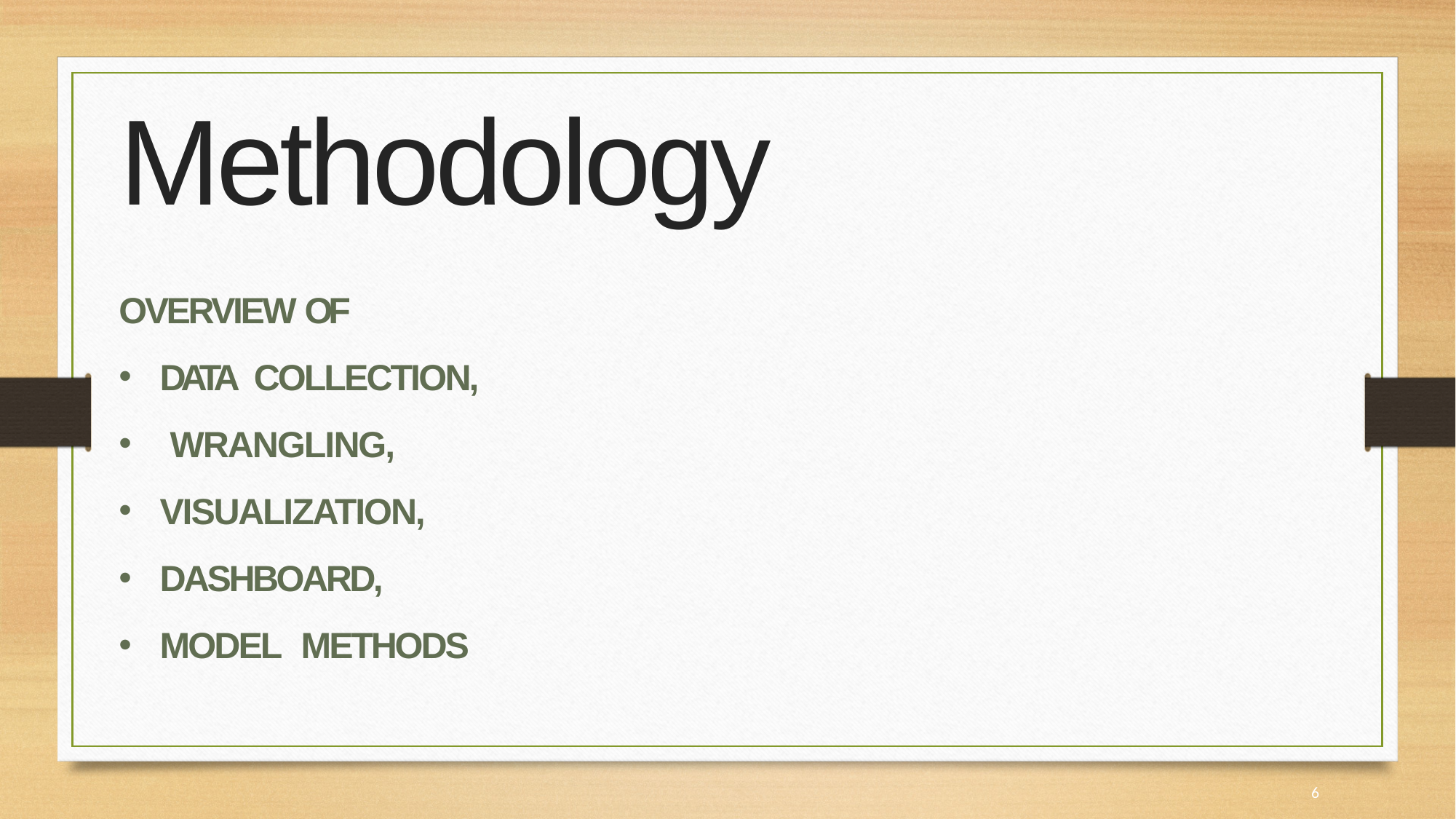

Methodology
OVERVIEW OF
DATA  COLLECTION,
 WRANGLING,
VISUALIZATION,
DASHBOARD,
MODEL  METHODS
6